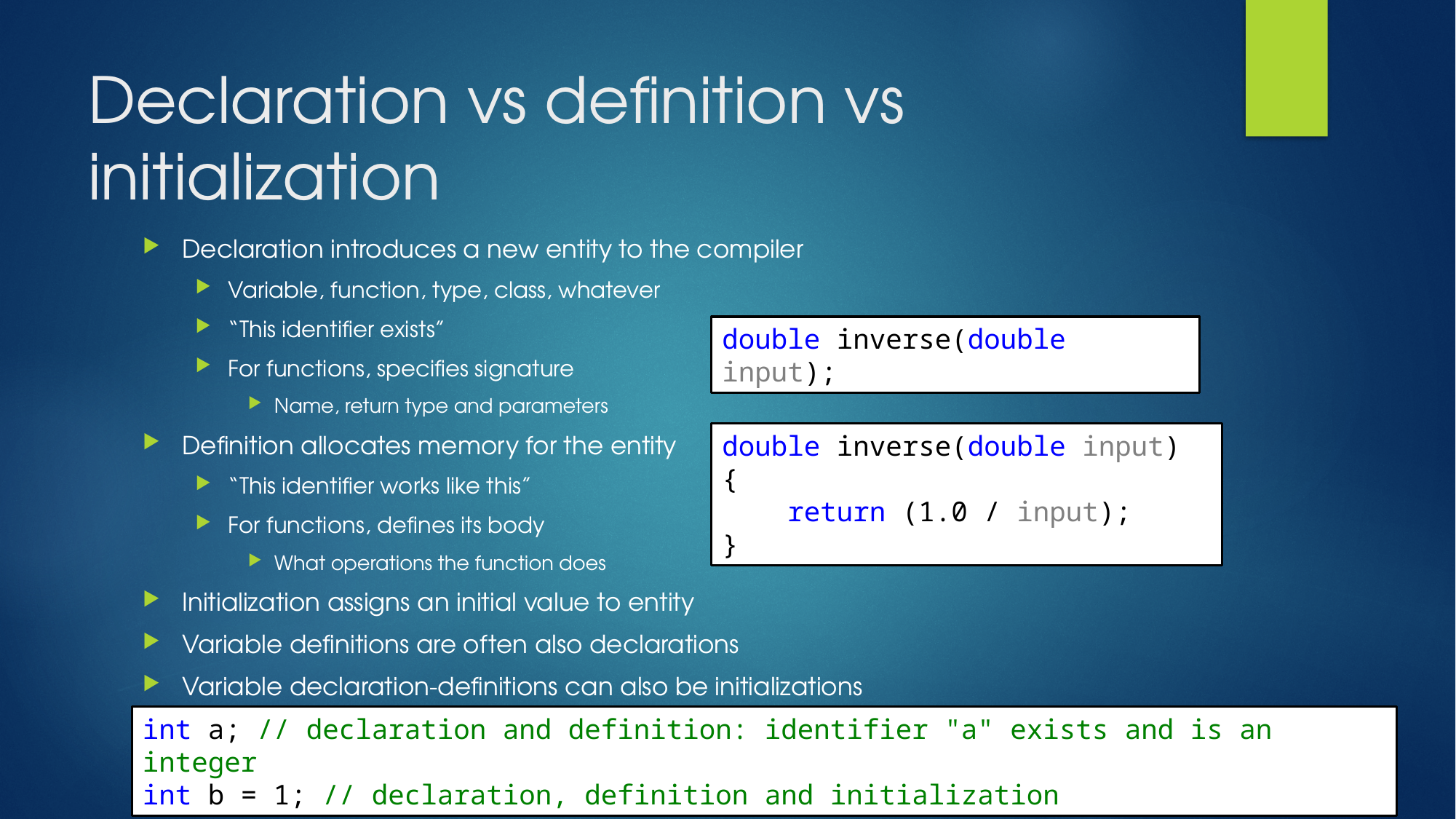

# Declaration vs definition vs initialization
Declaration introduces a new entity to the compiler
Variable, function, type, class, whatever
“This identifier exists”
For functions, specifies signature
Name, return type and parameters
Definition allocates memory for the entity
“This identifier works like this”
For functions, defines its body
What operations the function does
Initialization assigns an initial value to entity
Variable definitions are often also declarations
Variable declaration-definitions can also be initializations
double inverse(double input);
double inverse(double input) {
    return (1.0 / input);
}
int a; // declaration and definition: identifier "a" exists and is an integer
int b = 1; // declaration, definition and initialization